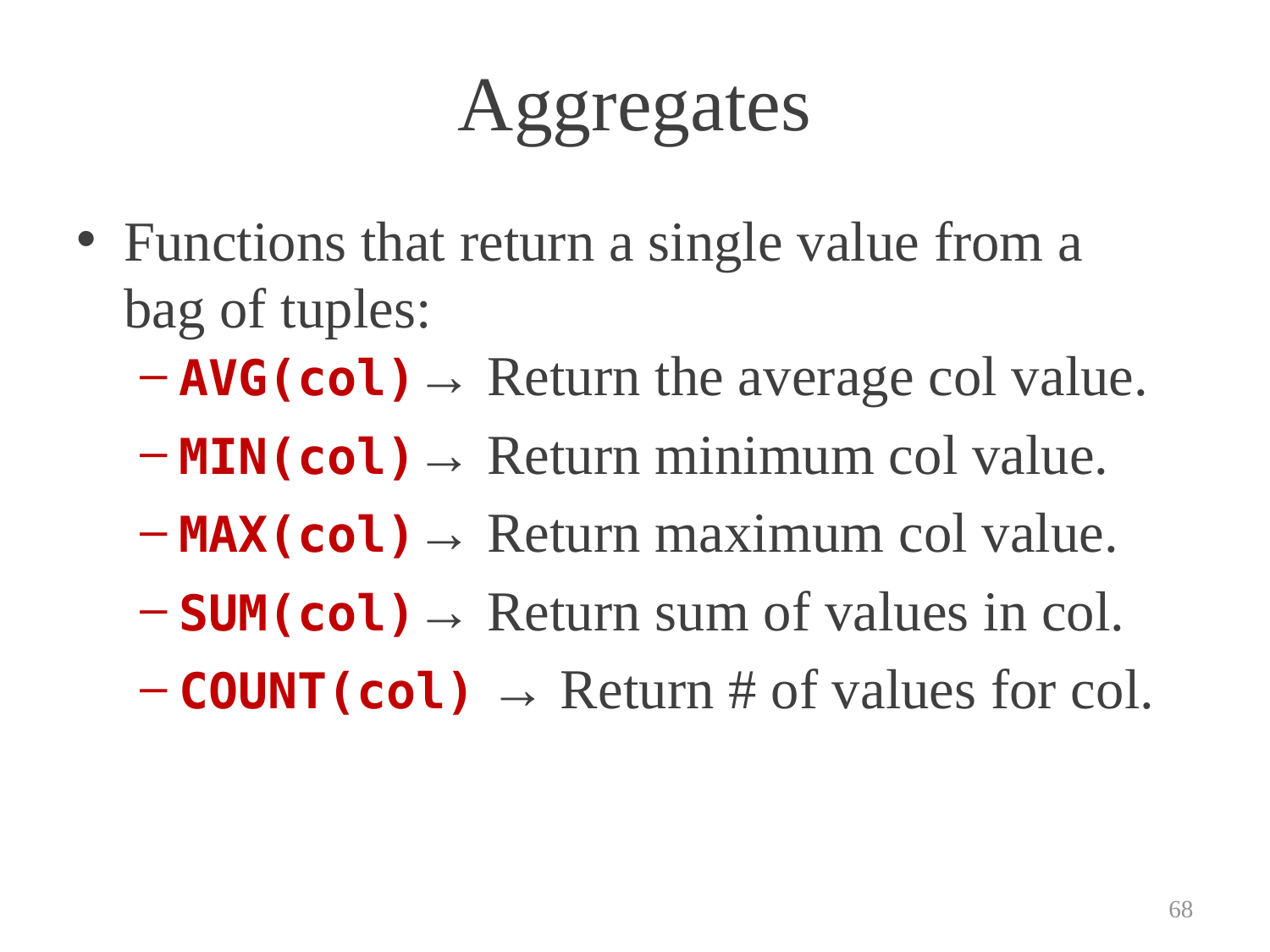

# Aggregates
Functions that return a single value from a bag of tuples:
AVG(col)→ Return the average col value.
MIN(col)→ Return minimum col value.
MAX(col)→ Return maximum col value.
SUM(col)→ Return sum of values in col.
COUNT(col) → Return # of values for col.

68